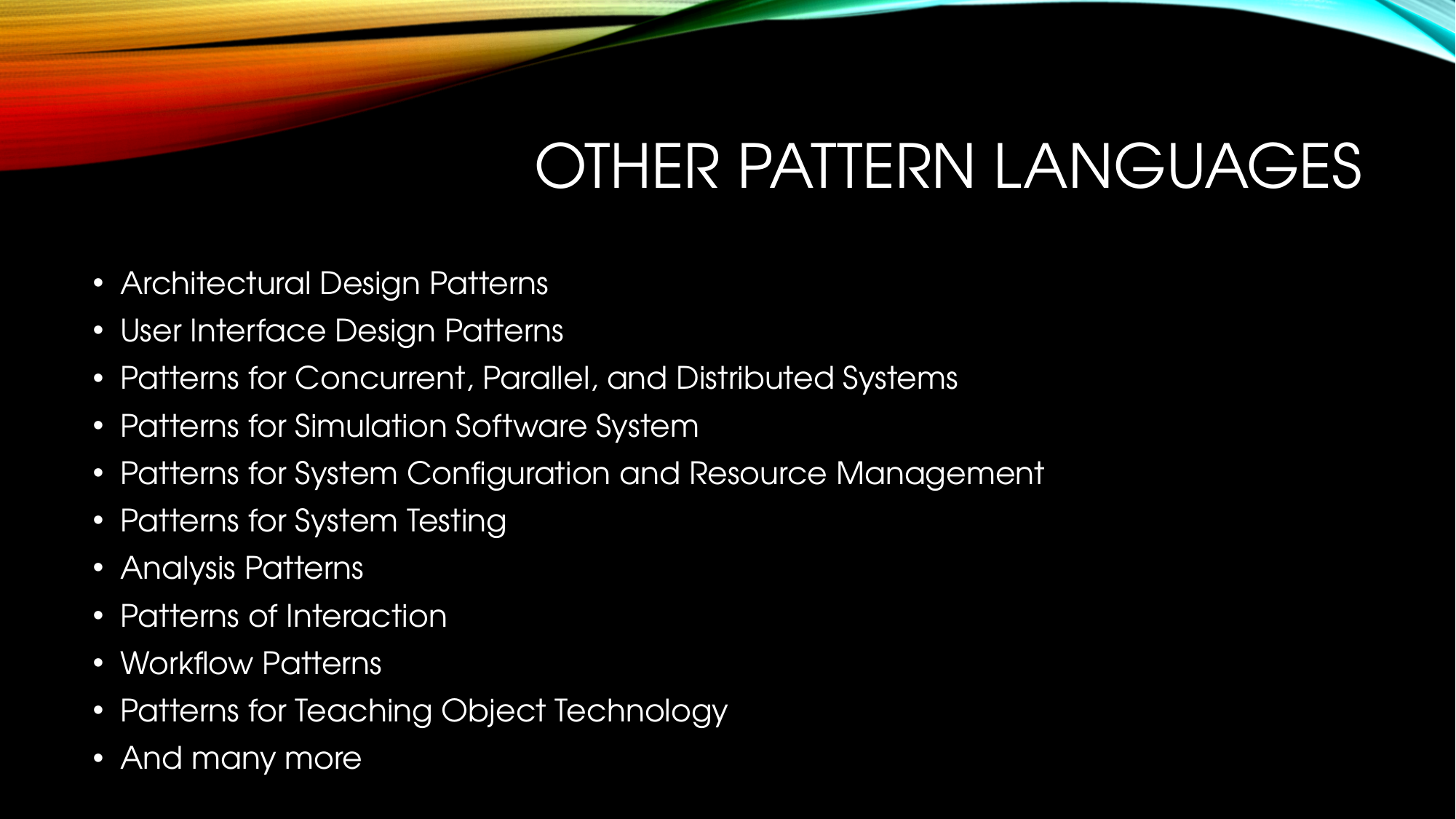

# Other Pattern Languages
Architectural Design Patterns
User Interface Design Patterns
Patterns for Concurrent, Parallel, and Distributed Systems
Patterns for Simulation Software System
Patterns for System Configuration and Resource Management
Patterns for System Testing
Analysis Patterns
Patterns of Interaction
Workflow Patterns
Patterns for Teaching Object Technology
And many more